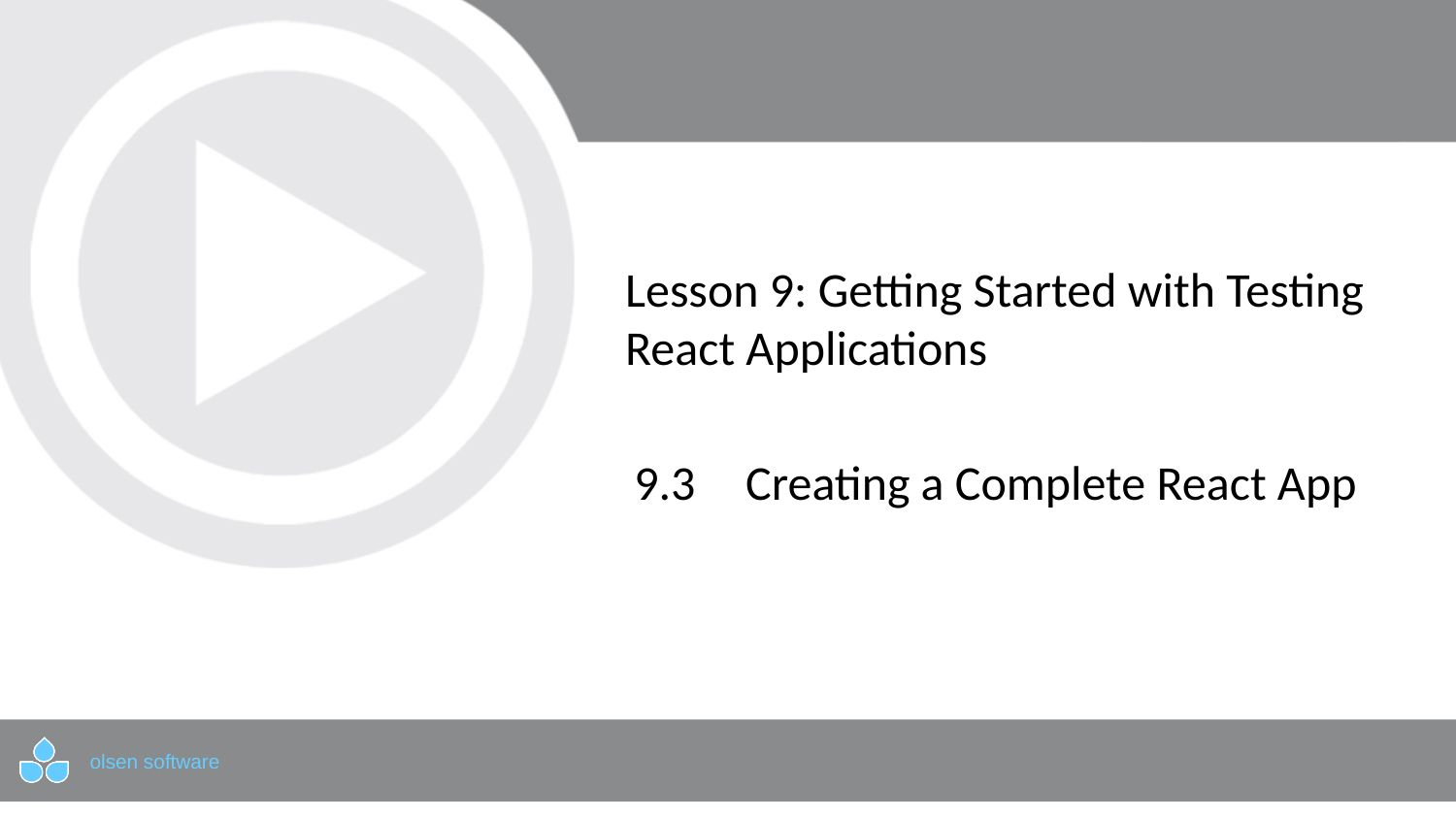

# Lesson 9: Getting Started with Testing React Applications
9.3	 Creating a Complete React App